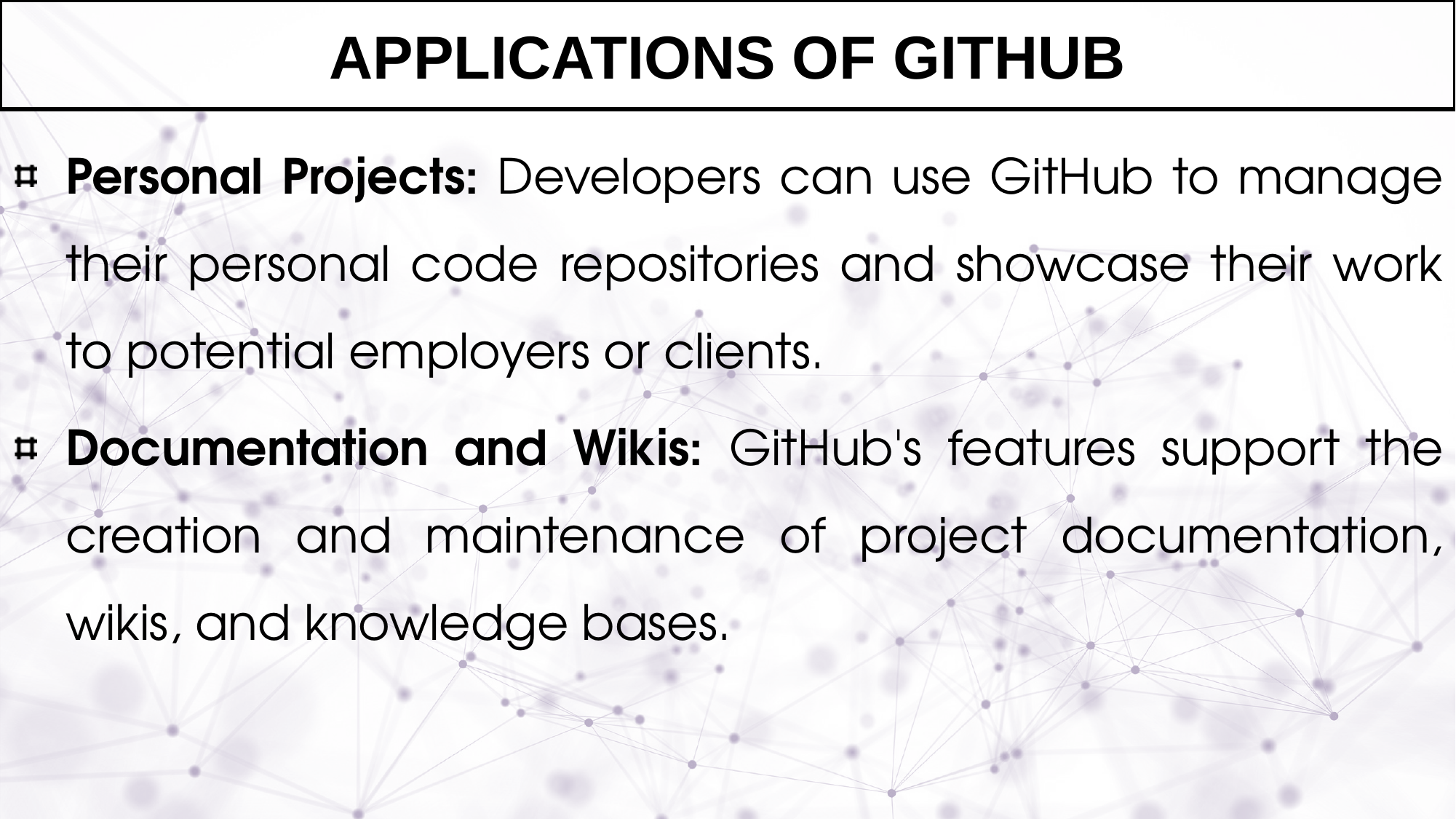

# Applications of GitHub
Personal Projects: Developers can use GitHub to manage their personal code repositories and showcase their work to potential employers or clients.
Documentation and Wikis: GitHub's features support the creation and maintenance of project documentation, wikis, and knowledge bases.